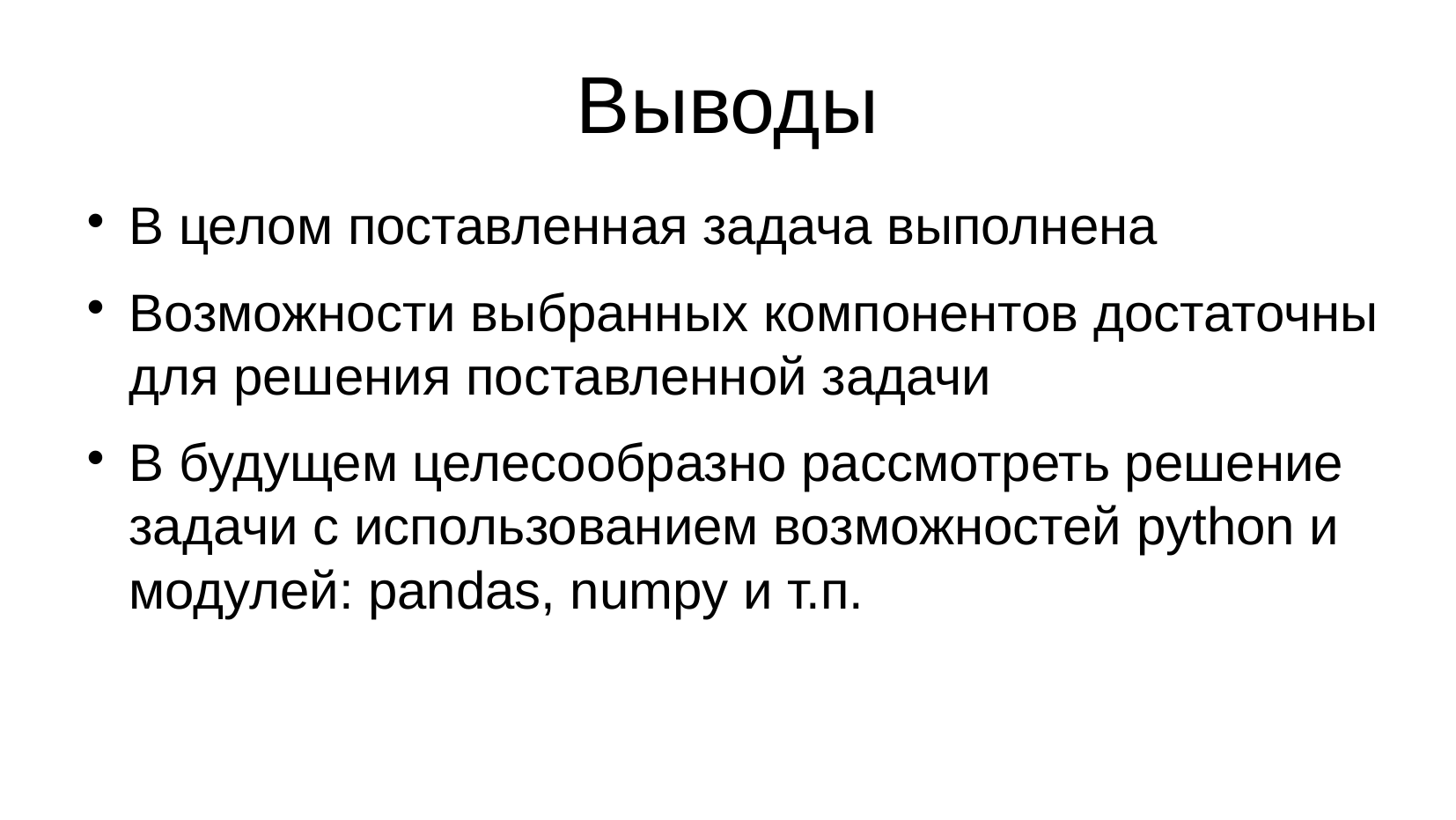

# Выводы
В целом поставленная задача выполнена
Возможности выбранных компонентов достаточны для решения поставленной задачи
В будущем целесообразно рассмотреть решение задачи с использованием возможностей python и модулей: pandas, numpy и т.п.